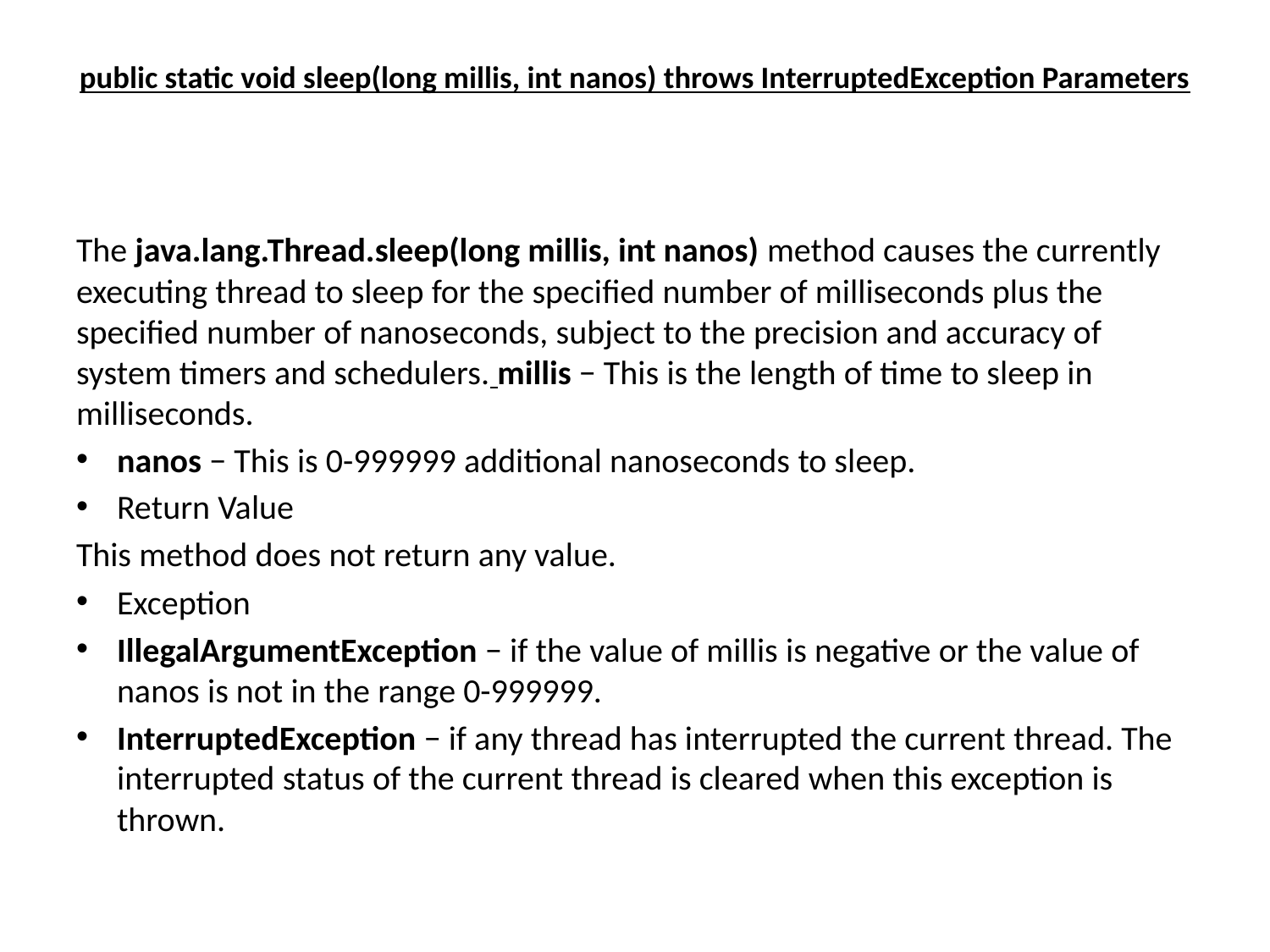

# public static void sleep(long millis, int nanos) throws InterruptedException Parameters
The java.lang.Thread.sleep(long millis, int nanos) method causes the currently executing thread to sleep for the specified number of milliseconds plus the specified number of nanoseconds, subject to the precision and accuracy of system timers and schedulers. millis − This is the length of time to sleep in milliseconds.
nanos − This is 0-999999 additional nanoseconds to sleep.
Return Value
This method does not return any value.
Exception
IllegalArgumentException − if the value of millis is negative or the value of nanos is not in the range 0-999999.
InterruptedException − if any thread has interrupted the current thread. The interrupted status of the current thread is cleared when this exception is thrown.